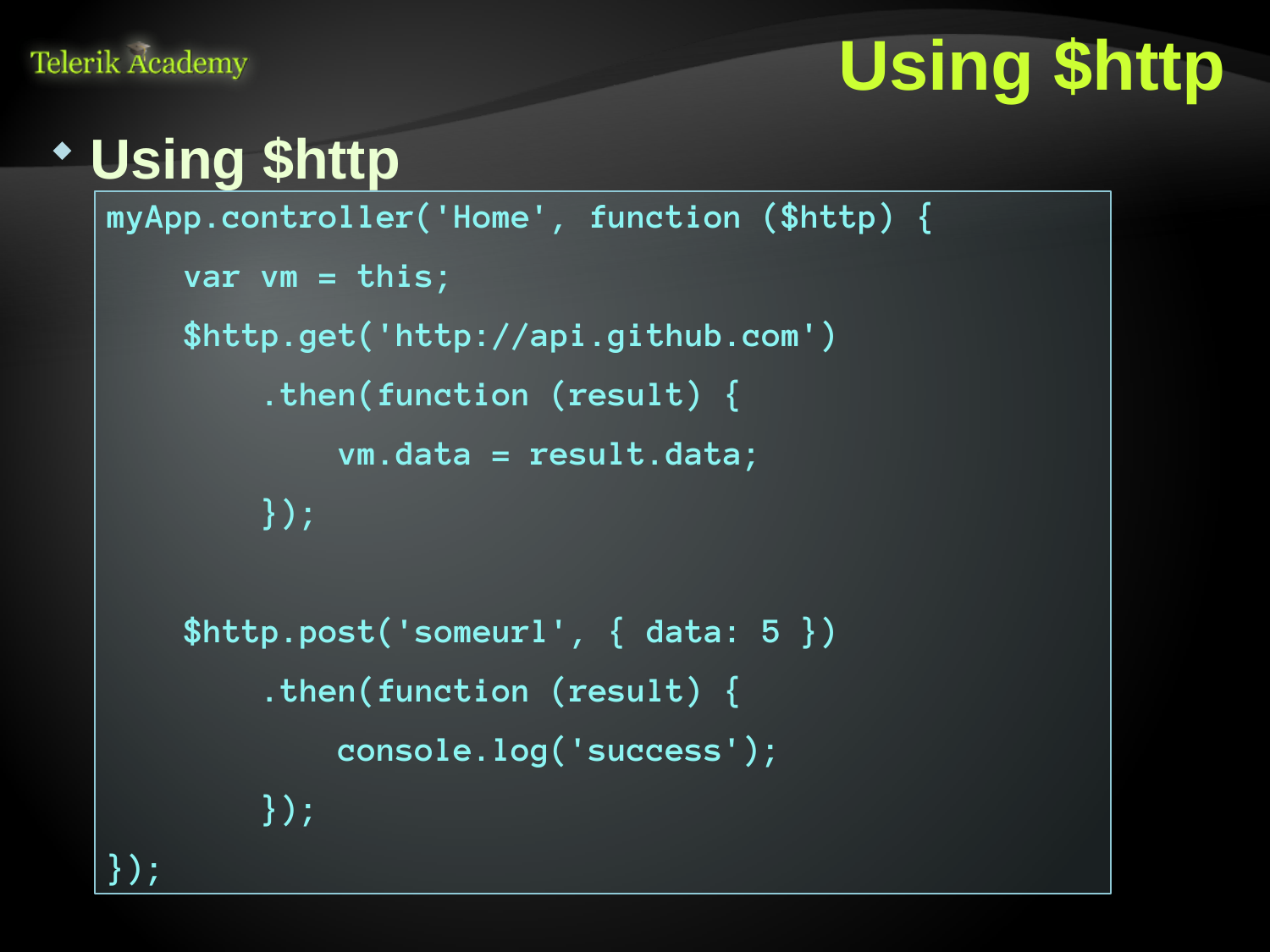

# Using $http
Using $http
myApp.controller('Home', function ($http) {
    var vm = this;
    $http.get('http://api.github.com')
        .then(function (result) {
            vm.data = result.data;
        });

    $http.post('someurl', { data: 5 })
        .then(function (result) {
            console.log('success');
        });
});